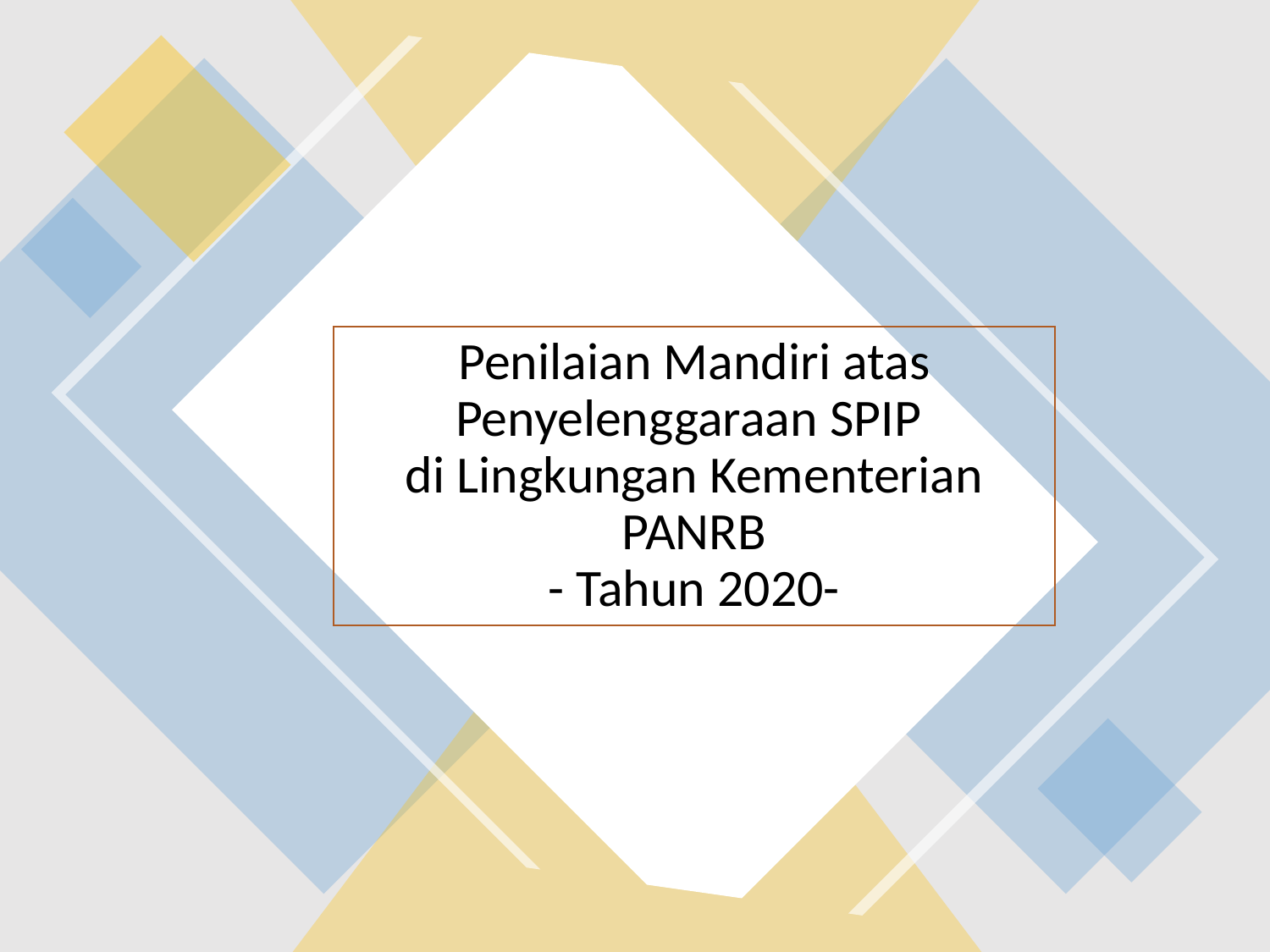

# Penilaian Mandiri atas Penyelenggaraan SPIP di Lingkungan Kementerian PANRB - Tahun 2020-